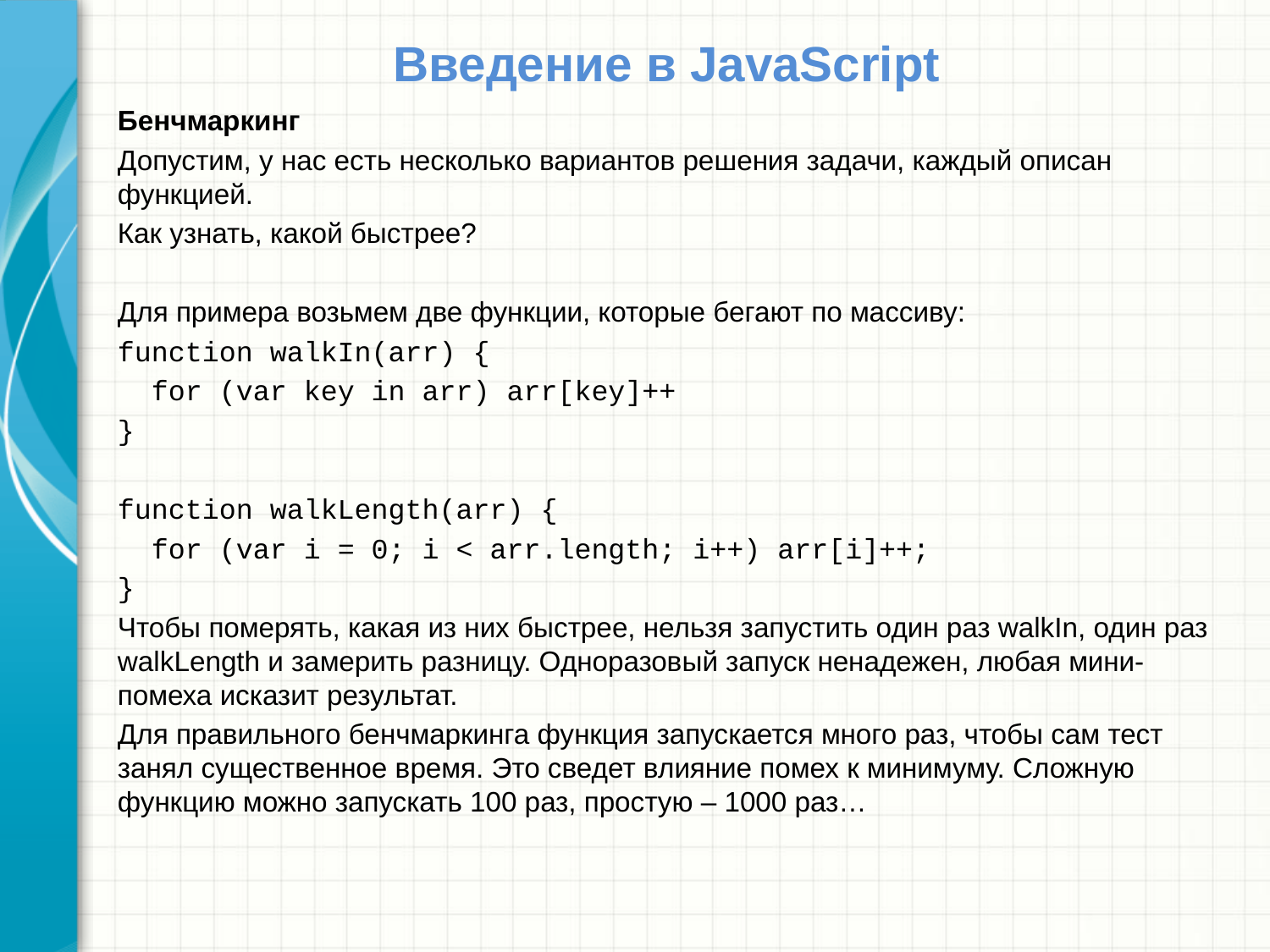

# Введение в JavaScript
Бенчмаркинг
Допустим, у нас есть несколько вариантов решения задачи, каждый описан функцией.
Как узнать, какой быстрее?

Для примера возьмем две функции, которые бегают по массиву:
function walkIn(arr) {
  for (var key in arr) arr[key]++
}

function walkLength(arr) {
  for (var i = 0; i < arr.length; i++) arr[i]++;
}
Чтобы померять, какая из них быстрее, нельзя запустить один раз walkIn, один раз walkLength и замерить разницу. Одноразовый запуск ненадежен, любая мини-помеха исказит результат.
Для правильного бенчмаркинга функция запускается много раз, чтобы сам тест занял существенное время. Это сведет влияние помех к минимуму. Сложную функцию можно запускать 100 раз, простую – 1000 раз…